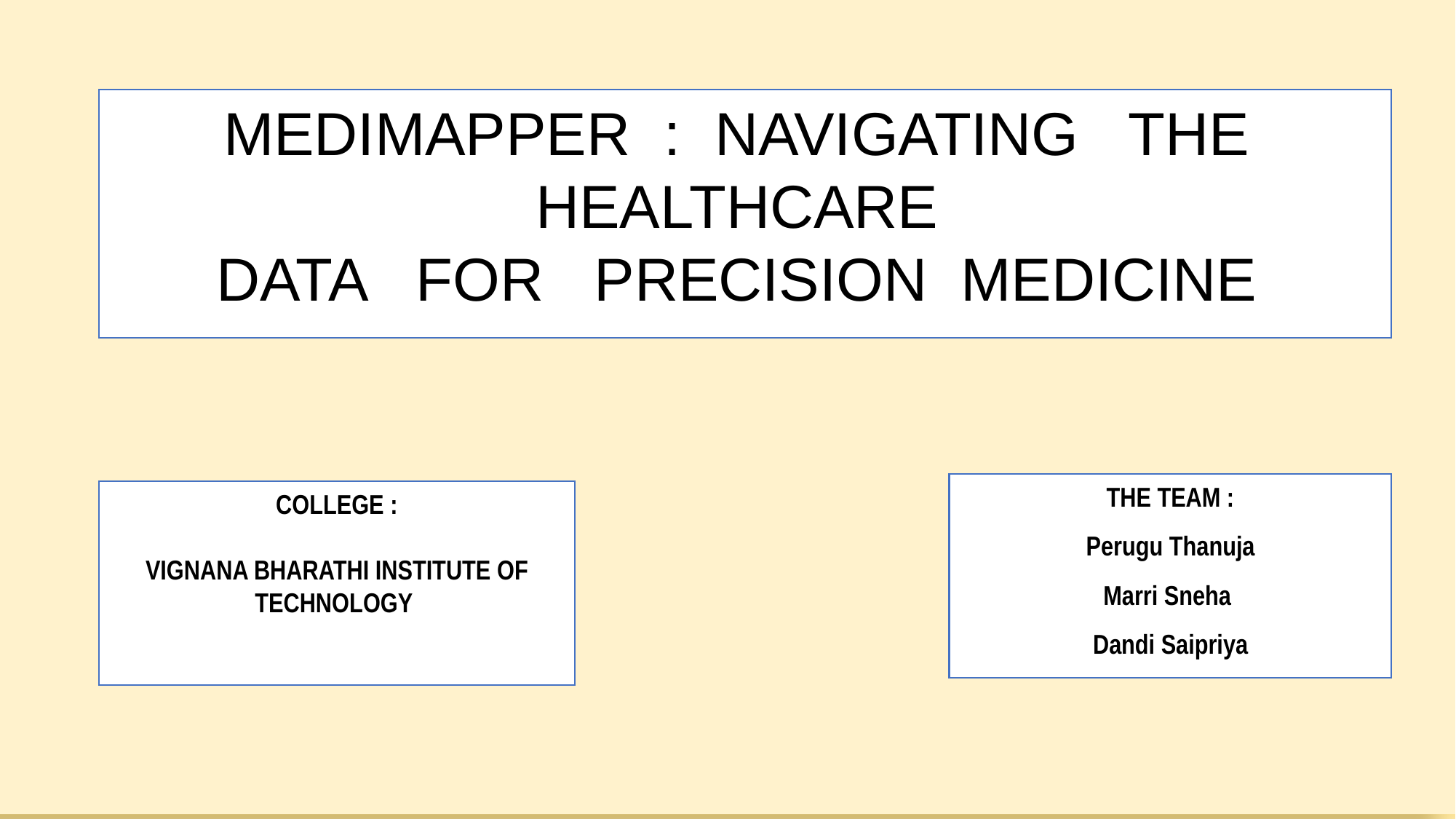

MEDIMAPPER  :  NAVIGATING   THE  HEALTHCARE
DATA   FOR   PRECISION  MEDICINE
#

THE TEAM :
 Perugu Thanuja
Marri Sneha
Dandi Saipriya
COLLEGE :

VIGNANA BHARATHI INSTITUTE OF TECHNOLOGY